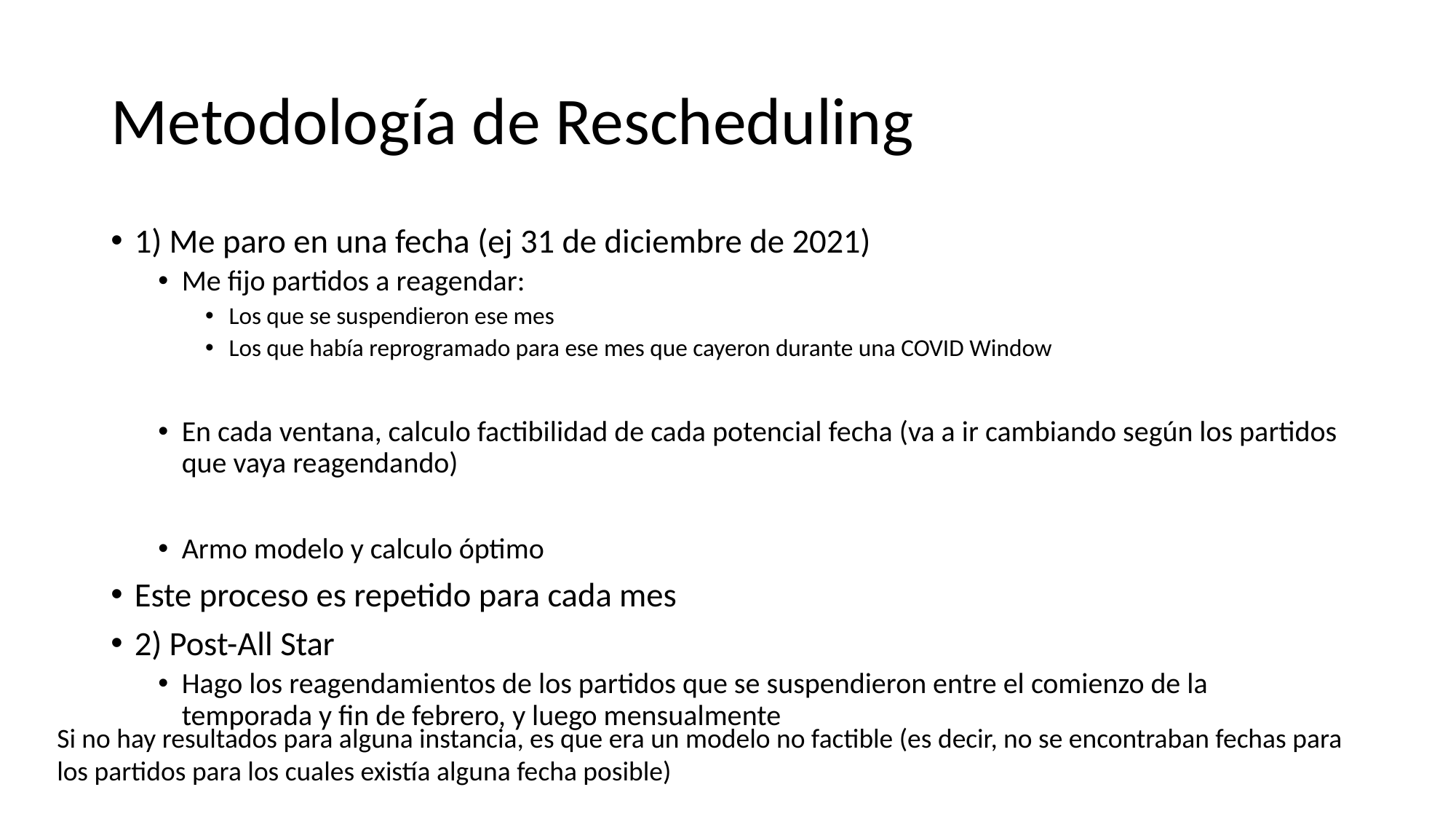

# Metodología de Rescheduling
1) Me paro en una fecha (ej 31 de diciembre de 2021)
Me fijo partidos a reagendar:
Los que se suspendieron ese mes
Los que había reprogramado para ese mes que cayeron durante una COVID Window

En cada ventana, calculo factibilidad de cada potencial fecha (va a ir cambiando según los partidos que vaya reagendando)

Armo modelo y calculo óptimo
Este proceso es repetido para cada mes
2) Post-All Star
Hago los reagendamientos de los partidos que se suspendieron entre el comienzo de la temporada y fin de febrero, y luego mensualmente

Si no hay resultados para alguna instancia, es que era un modelo no factible (es decir, no se encontraban fechas para los partidos para los cuales existía alguna fecha posible)